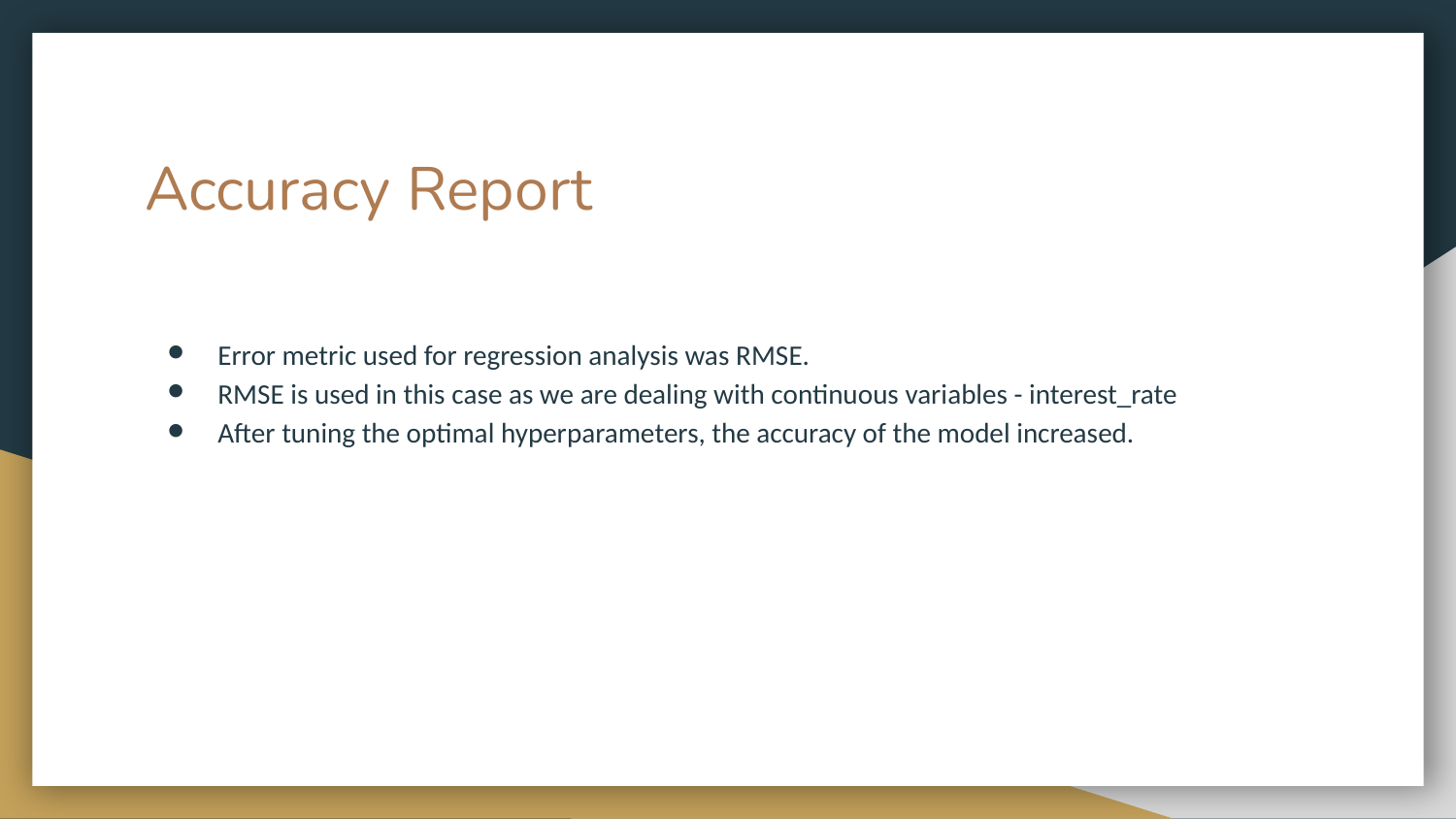

# Accuracy Report
Error metric used for regression analysis was RMSE.
RMSE is used in this case as we are dealing with continuous variables - interest_rate
After tuning the optimal hyperparameters, the accuracy of the model increased.